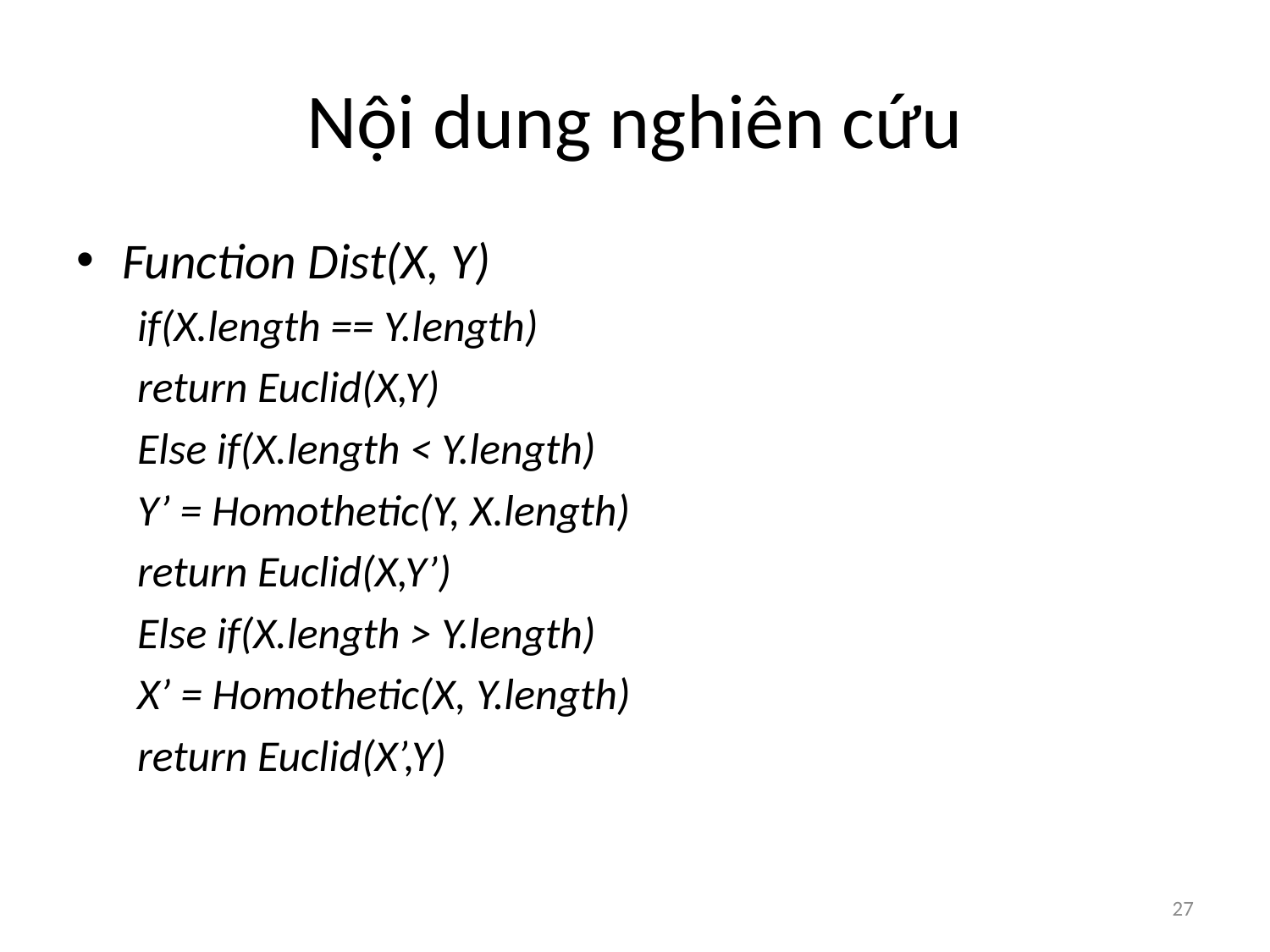

# Nội dung nghiên cứu
Function Dist(X, Y)
if(X.length == Y.length)
	return Euclid(X,Y)
Else if(X.length < Y.length)
	Y’ = Homothetic(Y, X.length)
	return Euclid(X,Y’)
Else if(X.length > Y.length)
	X’ = Homothetic(X, Y.length)
	return Euclid(X’,Y)

27